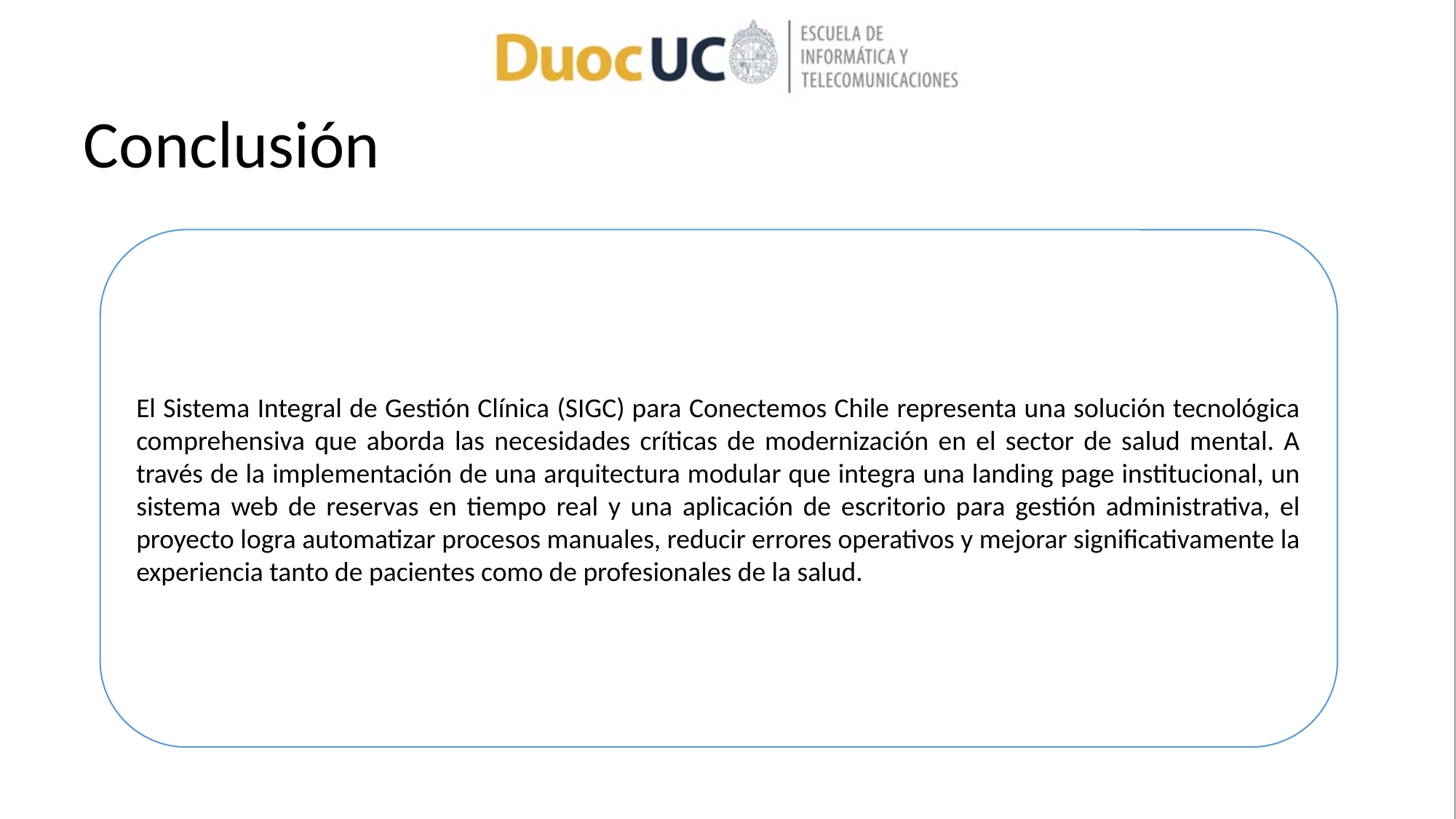

Conclusión
El Sistema Integral de Gestión Clínica (SIGC) para Conectemos Chile representa una solución tecnológica comprehensiva que aborda las necesidades críticas de modernización en el sector de salud mental. A través de la implementación de una arquitectura modular que integra una landing page institucional, un sistema web de reservas en tiempo real y una aplicación de escritorio para gestión administrativa, el proyecto logra automatizar procesos manuales, reducir errores operativos y mejorar significativamente la experiencia tanto de pacientes como de profesionales de la salud.